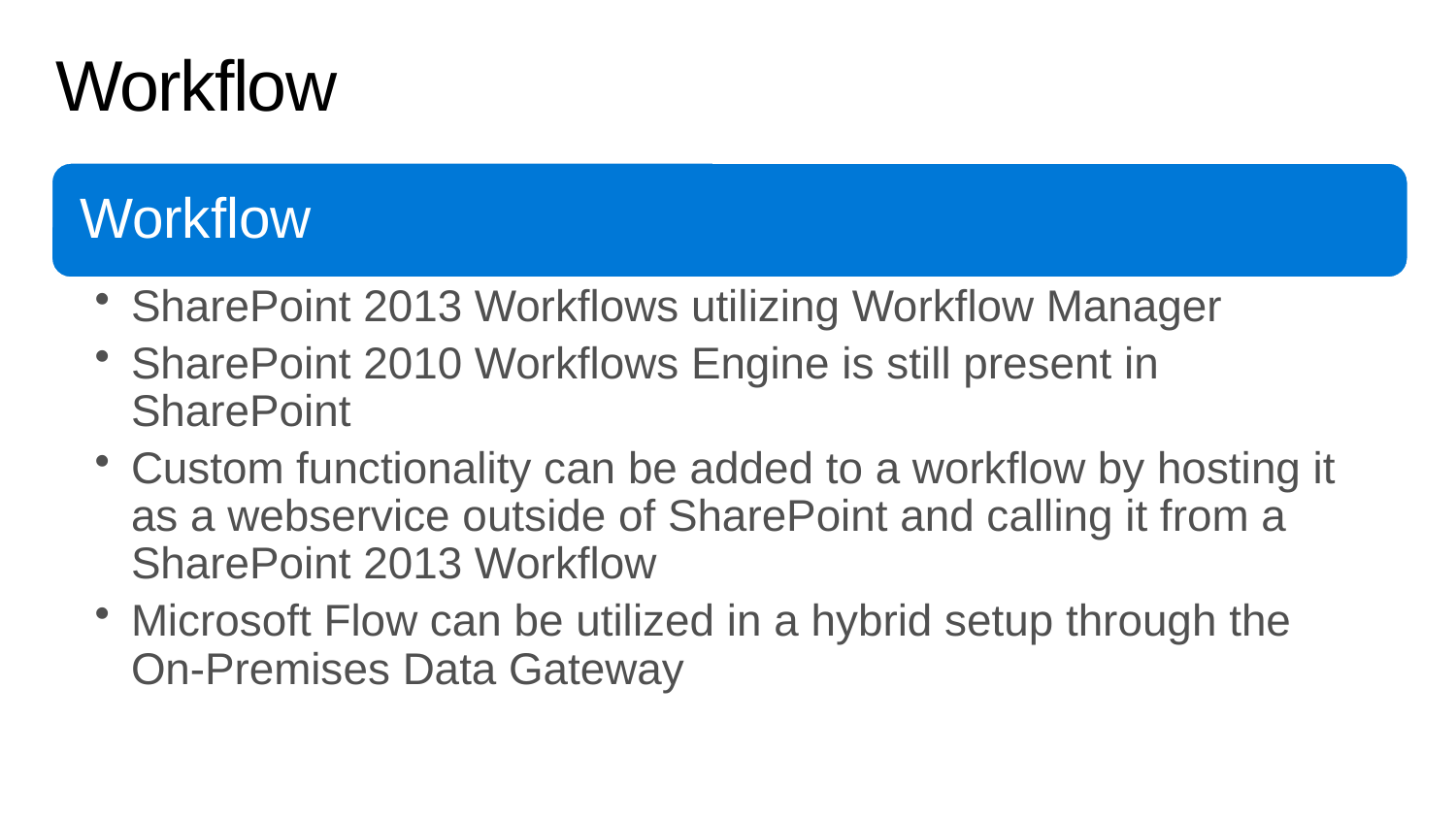

# Workflow
Workflow
SharePoint 2013 Workflows utilizing Workflow Manager
SharePoint 2010 Workflows Engine is still present in SharePoint
Custom functionality can be added to a workflow by hosting it as a webservice outside of SharePoint and calling it from a SharePoint 2013 Workflow
Microsoft Flow can be utilized in a hybrid setup through the On-Premises Data Gateway